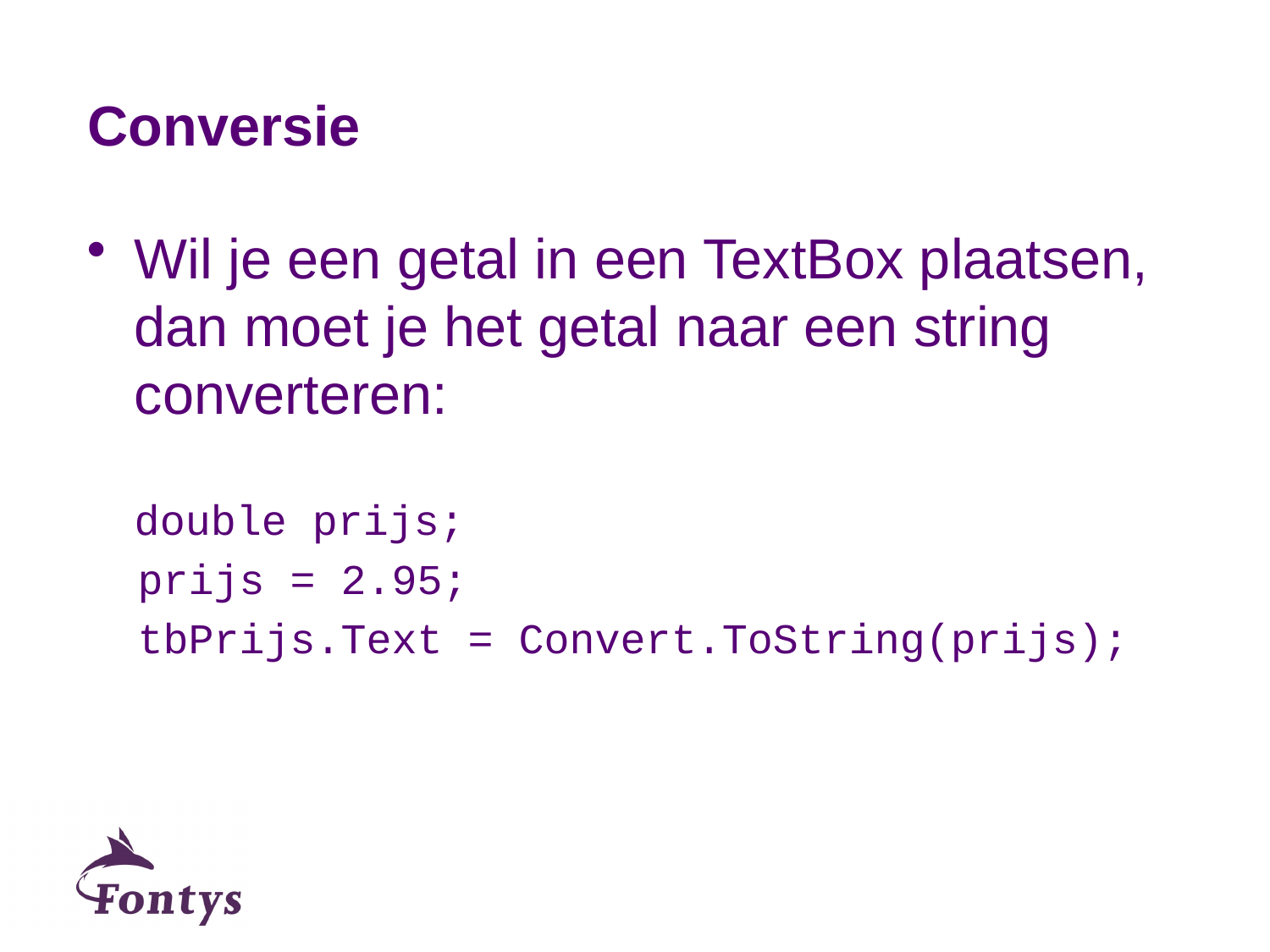

# Conversie
Wil je een getal in een TextBox plaatsen, dan moet je het getal naar een string converteren:
double prijs;
  prijs = 2.95;
  tbPrijs.Text = Convert.ToString(prijs);